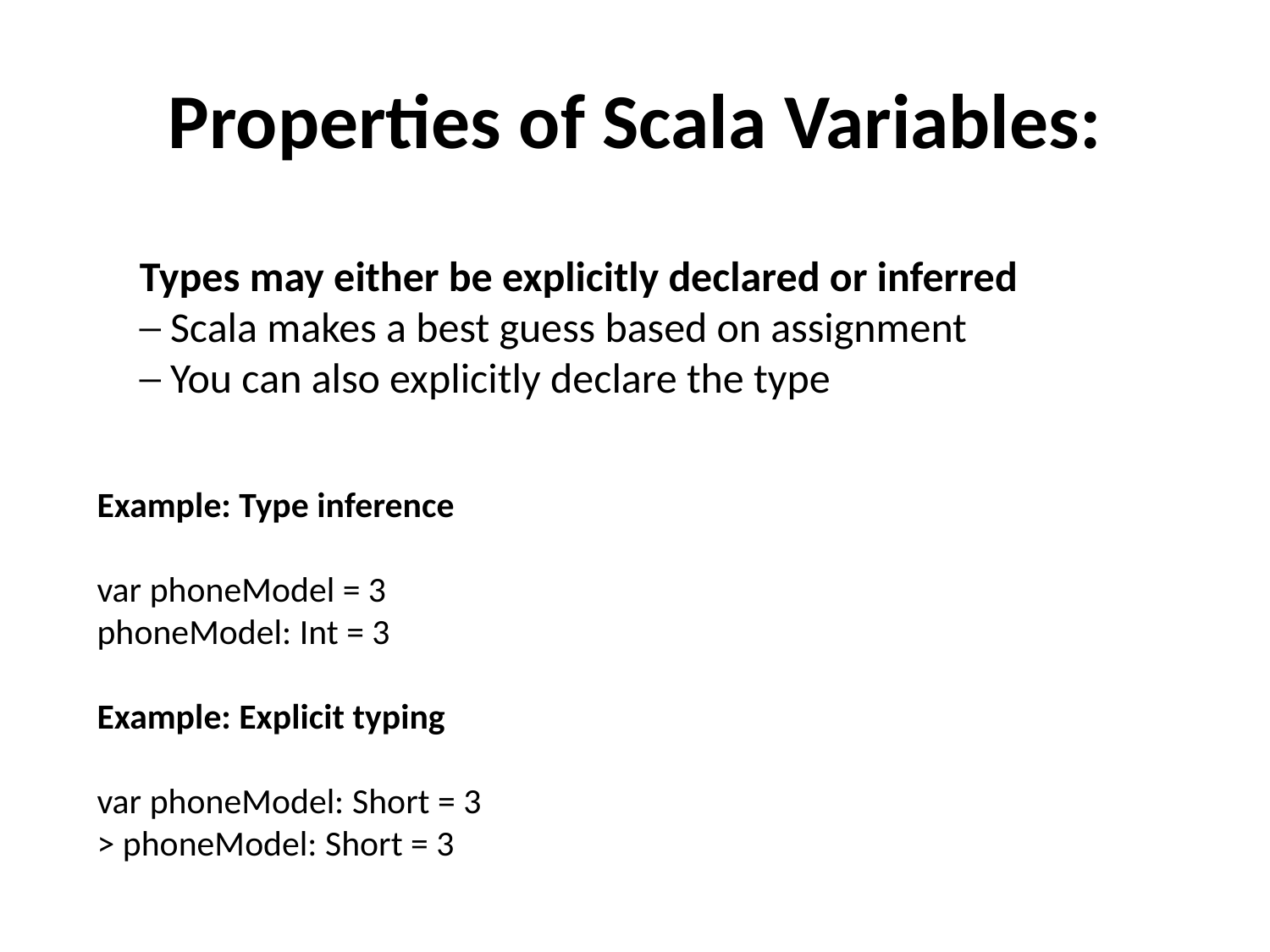

# Properties of Scala Variables:
Types may either be explicitly declared or inferred
─ Scala makes a best guess based on assignment
─ You can also explicitly declare the type
Example: Type inference

var phoneModel = 3
phoneModel: Int = 3

Example: Explicit typing

var phoneModel: Short = 3
> phoneModel: Short = 3